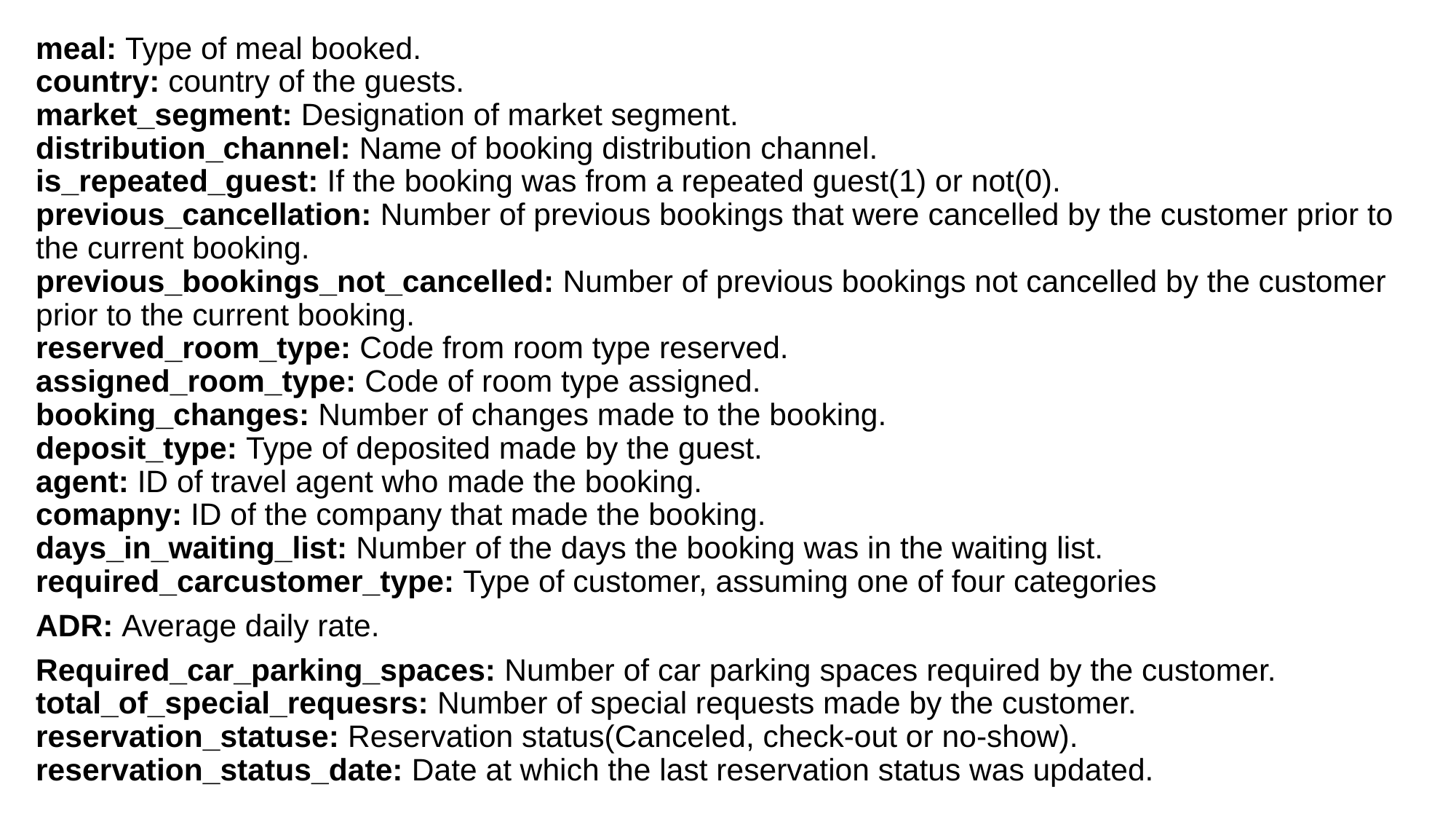

meal: Type of meal booked.
country: country of the guests.
market_segment: Designation of market segment.
distribution_channel: Name of booking distribution channel.
is_repeated_guest: If the booking was from a repeated guest(1) or not(0).
previous_cancellation: Number of previous bookings that were cancelled by the customer prior to the current booking.
previous_bookings_not_cancelled: Number of previous bookings not cancelled by the customer prior to the current booking.
reserved_room_type: Code from room type reserved.
assigned_room_type: Code of room type assigned.
booking_changes: Number of changes made to the booking.
deposit_type: Type of deposited made by the guest.
agent: ID of travel agent who made the booking.
comapny: ID of the company that made the booking.
days_in_waiting_list: Number of the days the booking was in the waiting list.
required_carcustomer_type: Type of customer, assuming one of four categories
ADR: Average daily rate.
Required_car_parking_spaces: Number of car parking spaces required by the customer.
total_of_special_requesrs: Number of special requests made by the customer.
reservation_statuse: Reservation status(Canceled, check-out or no-show).
reservation_status_date: Date at which the last reservation status was updated.